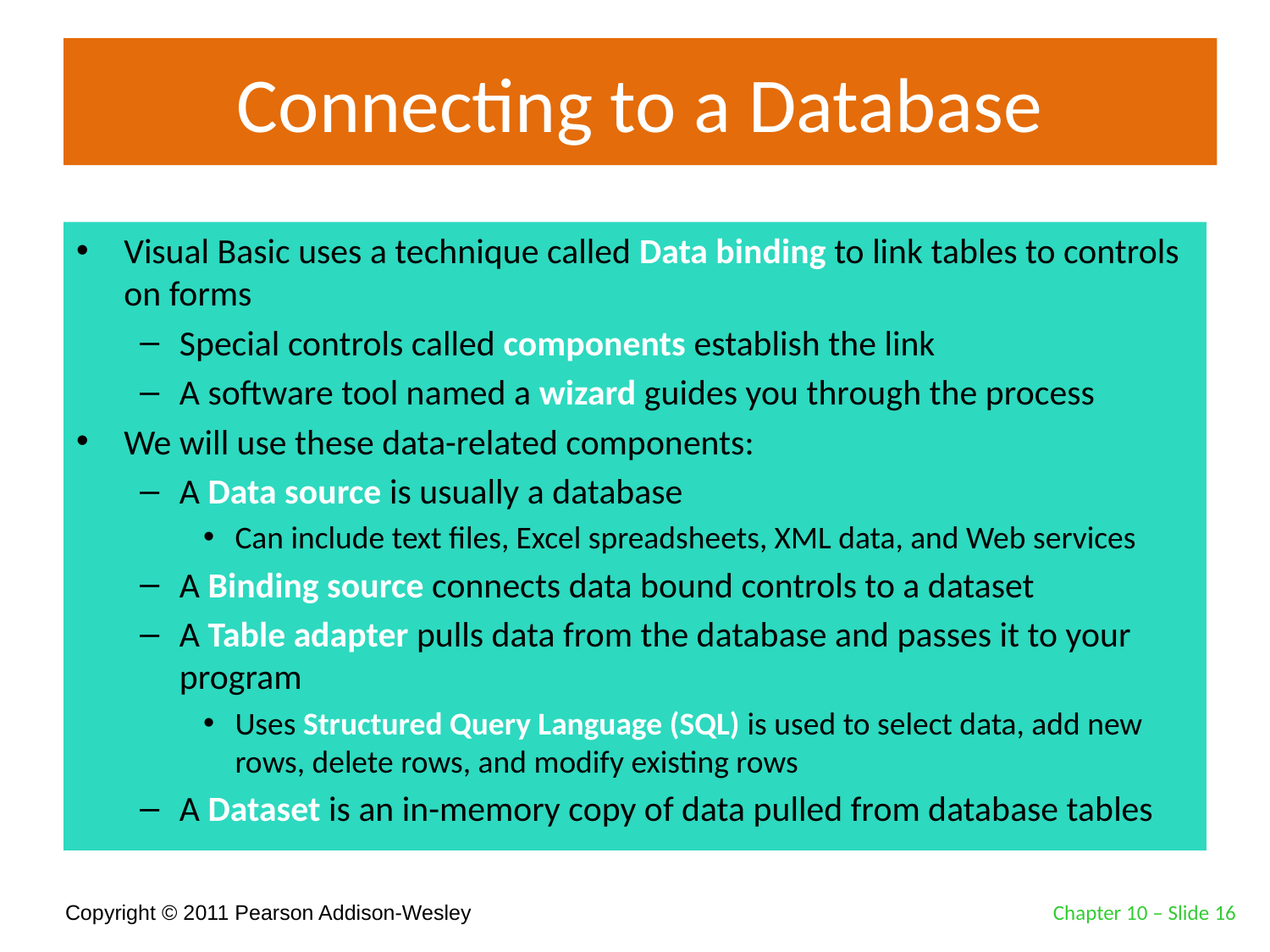

# Connecting to a Database
Visual Basic uses a technique called Data binding to link tables to controls on forms
Special controls called components establish the link
A software tool named a wizard guides you through the process
We will use these data-related components:
A Data source is usually a database
Can include text files, Excel spreadsheets, XML data, and Web services
A Binding source connects data bound controls to a dataset
A Table adapter pulls data from the database and passes it to your program
Uses Structured Query Language (SQL) is used to select data, add new rows, delete rows, and modify existing rows
A Dataset is an in-memory copy of data pulled from database tables

Chapter 10 – Slide 16